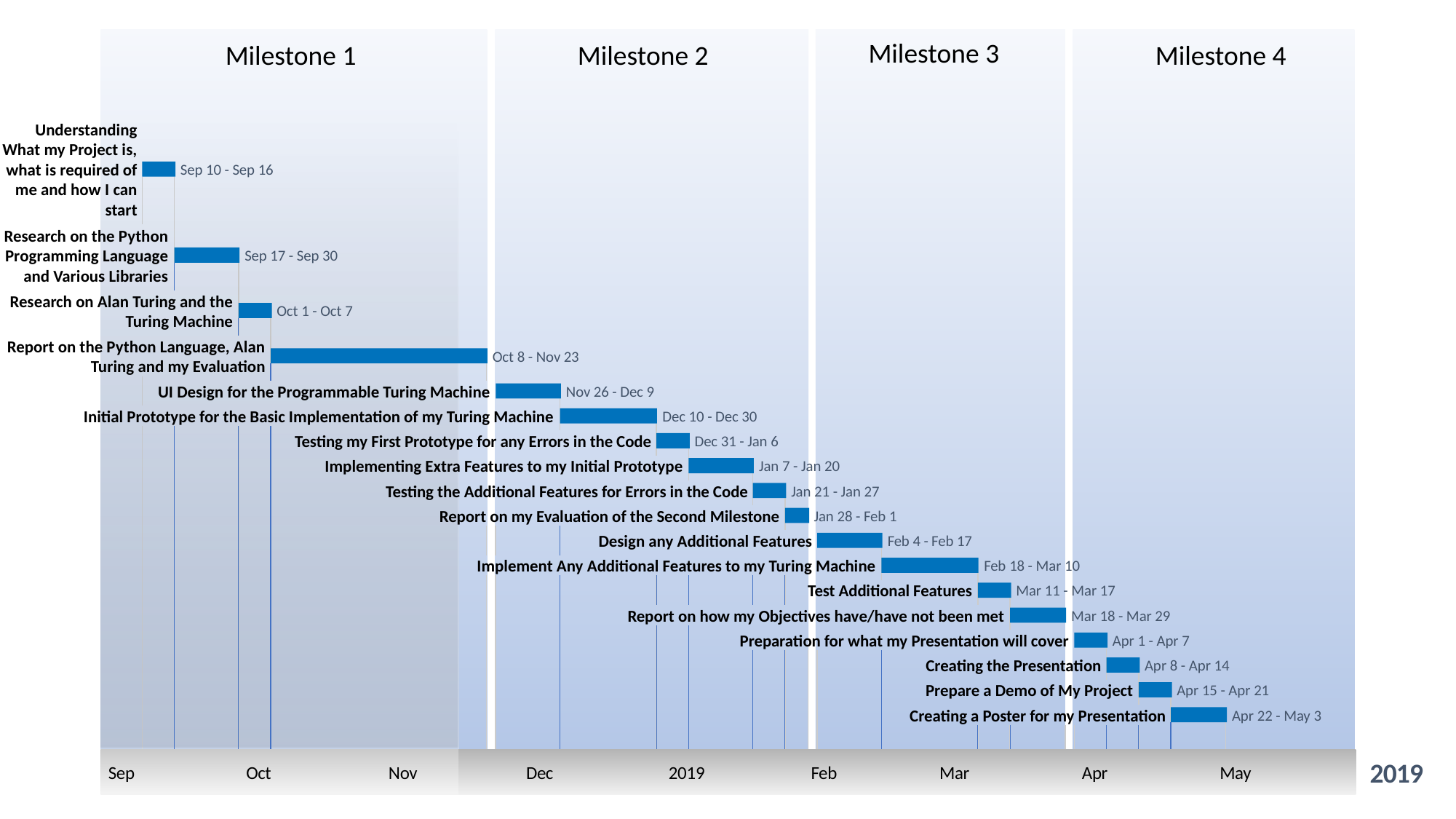

Milestone 3
Milestone 2
Milestone 4
Milestone 1
5 days
Understanding What my Project is, what is required of me and how I can start

Sep 10 - Sep 16

10 days
Research on the Python Programming Language and Various Libraries

Sep 17 - Sep 30

5 days
Research on Alan Turing and the Turing Machine
Oct 1 - Oct 7

35 days
Report on the Python Language, Alan Turing and my Evaluation
Oct 8 - Nov 23

10 days
UI Design for the Programmable Turing Machine
Nov 26 - Dec 9

15 days
Initial Prototype for the Basic Implementation of my Turing Machine
Dec 10 - Dec 30

5 days
Testing my First Prototype for any Errors in the Code
Dec 31 - Jan 6

10 days
Implementing Extra Features to my Initial Prototype
Jan 7 - Jan 20

5 days
Testing the Additional Features for Errors in the Code
Jan 21 - Jan 27

5 days
Report on my Evaluation of the Second Milestone
Jan 28 - Feb 1

10 days
Design any Additional Features
Feb 4 - Feb 17

15 days
Implement Any Additional Features to my Turing Machine
Feb 18 - Mar 10

5 days
Test Additional Features
Mar 11 - Mar 17

10 days
Report on how my Objectives have/have not been met
Mar 18 - Mar 29

5 days
Preparation for what my Presentation will cover
Apr 1 - Apr 7

5 days
Creating the Presentation
Apr 8 - Apr 14

5 days
Prepare a Demo of My Project
Apr 15 - Apr 21

10 days
Creating a Poster for my Presentation
Apr 22 - May 3

2018
2019
Sep
Oct
Nov
Dec
2019
Feb
Mar
Apr
May

Today